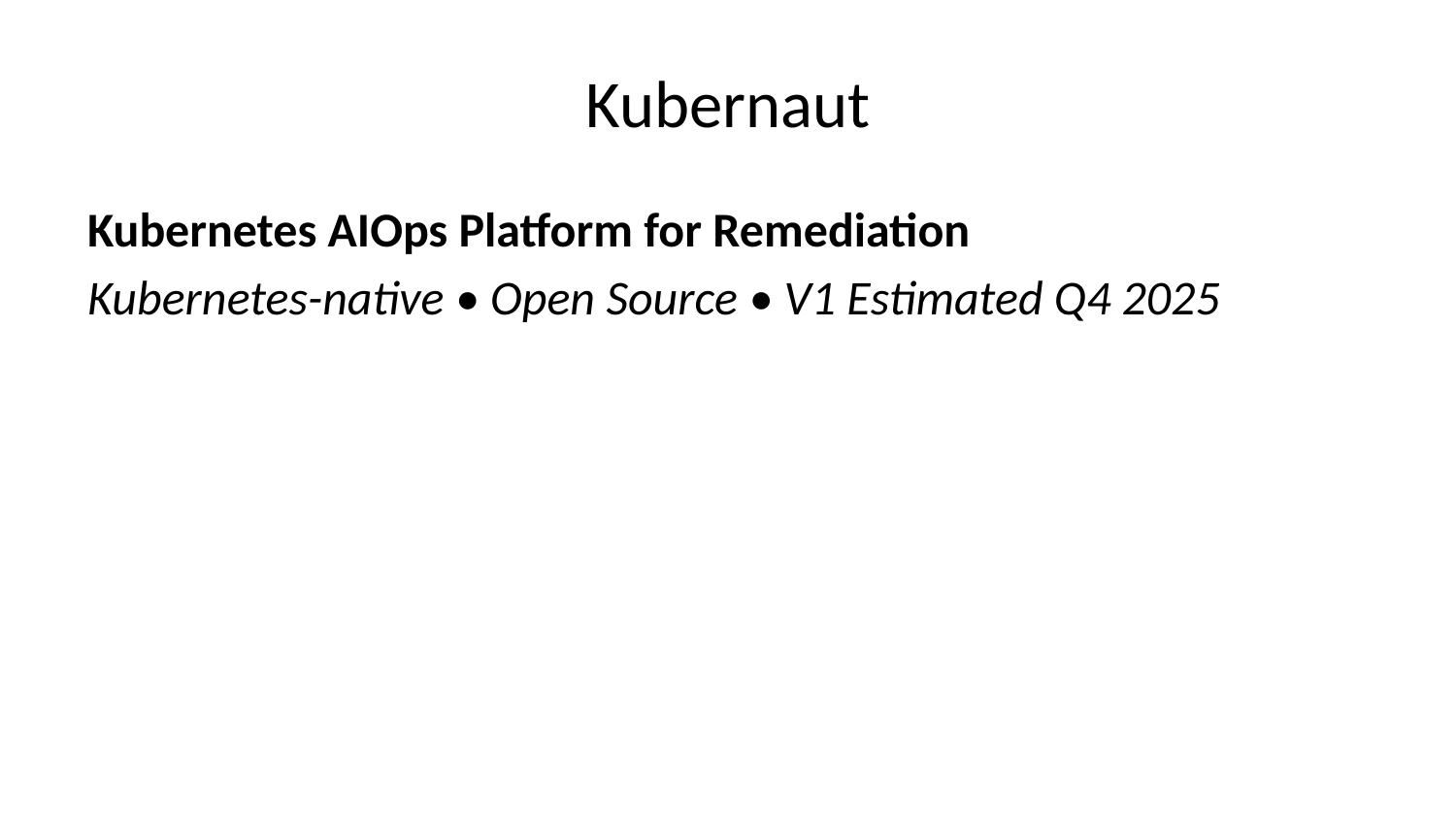

# Kubernaut
Kubernetes AIOps Platform for Remediation
Kubernetes-native • Open Source • V1 Estimated Q4 2025